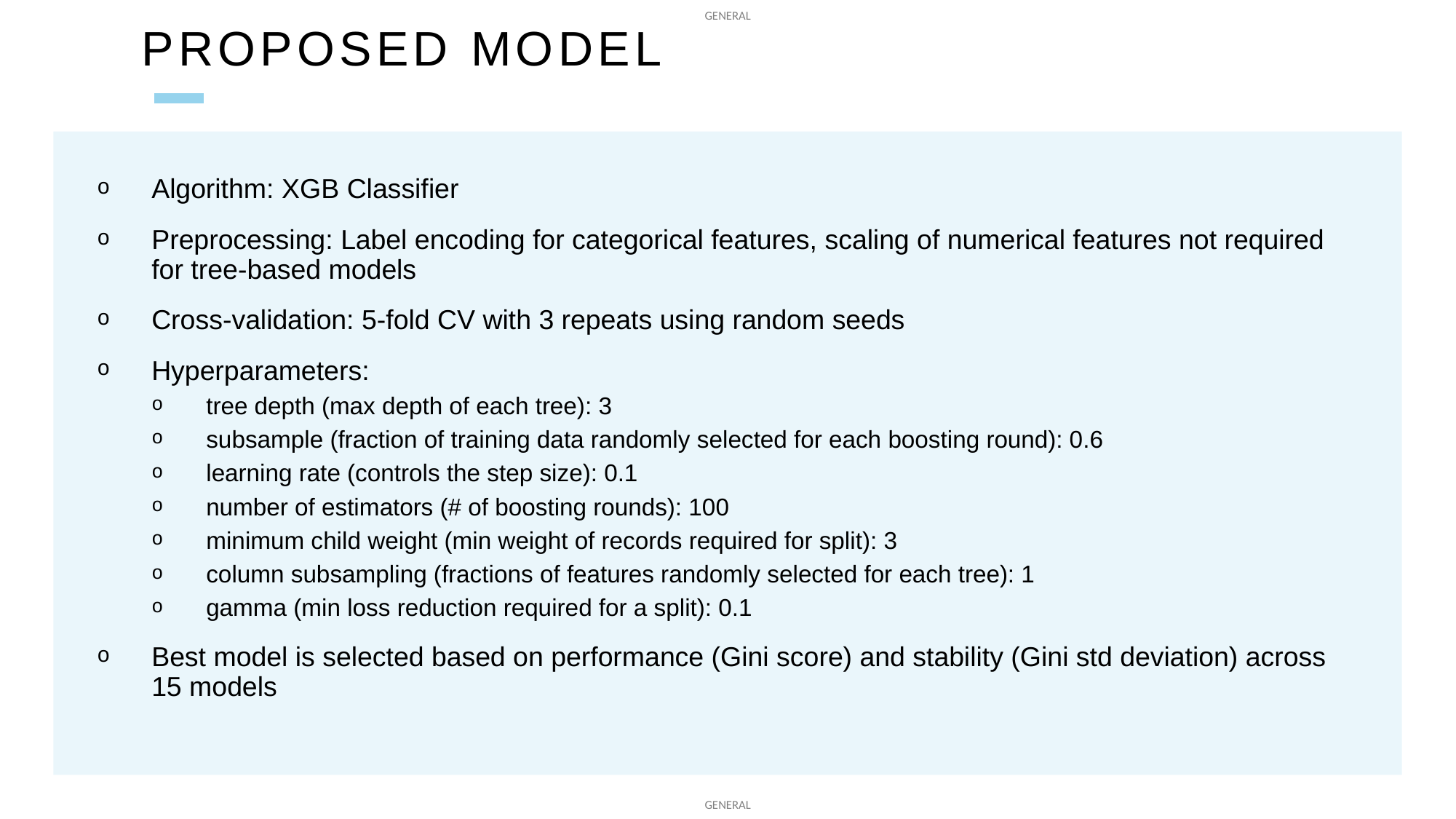

# Proposed model
Algorithm: XGB Classifier
Preprocessing: Label encoding for categorical features, scaling of numerical features not required for tree-based models
Cross-validation: 5-fold CV with 3 repeats using random seeds
Hyperparameters:
tree depth (max depth of each tree): 3
subsample (fraction of training data randomly selected for each boosting round): 0.6
learning rate (controls the step size): 0.1
number of estimators (# of boosting rounds): 100
minimum child weight (min weight of records required for split): 3
column subsampling (fractions of features randomly selected for each tree): 1
gamma (min loss reduction required for a split): 0.1
Best model is selected based on performance (Gini score) and stability (Gini std deviation) across 15 models